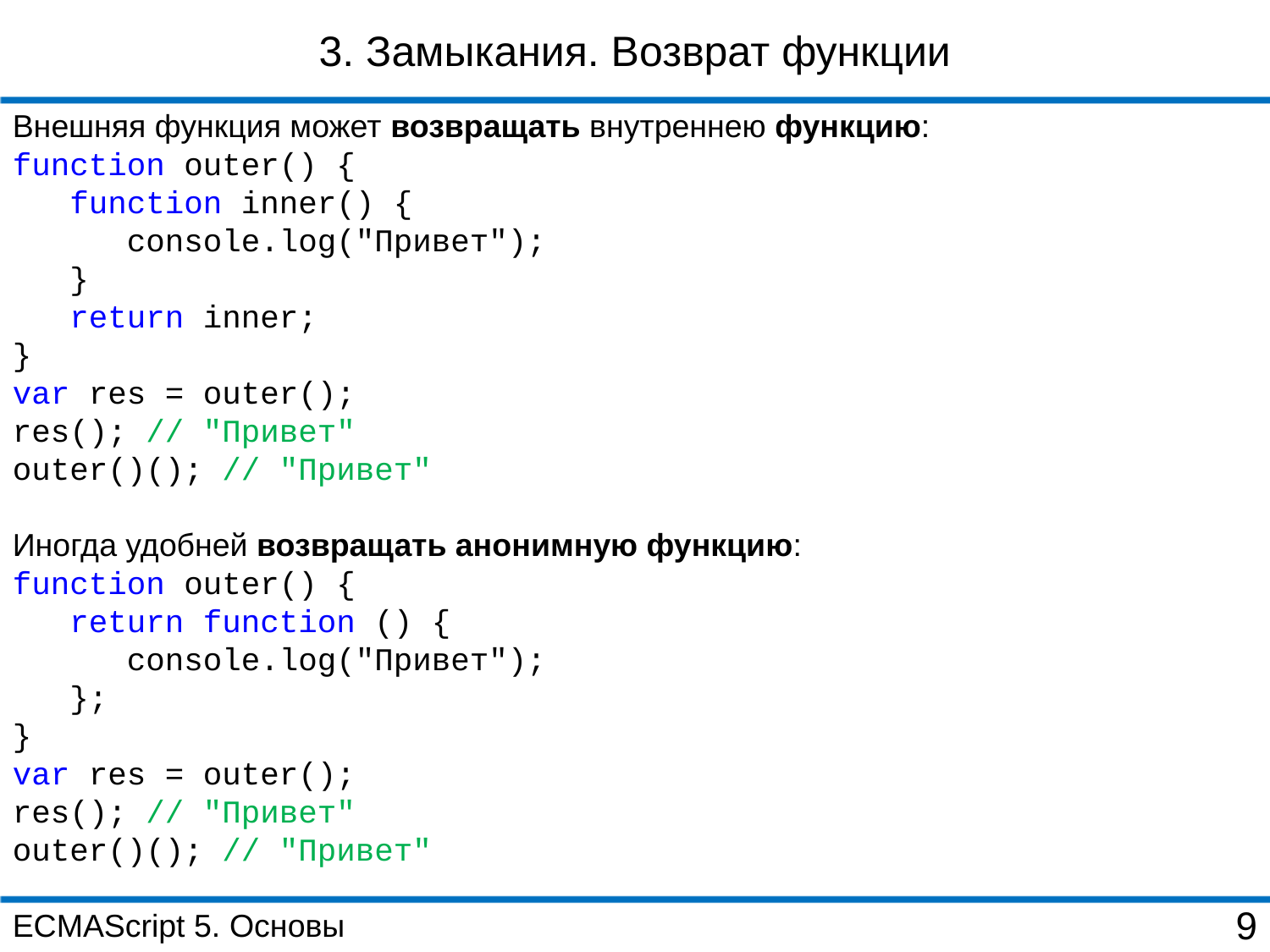

3. Замыкания. Возврат функции
Внешняя функция может возвращать внутреннею функцию:
function outer() {
   function inner() {
      console.log("Привет");
   }
   return inner;
}
var res = outer();
res(); // "Привет"
outer()(); // "Привет"

Иногда удобней возвращать анонимную функцию:
function outer() {
   return function () {
      console.log("Привет");
   };
}
var res = outer();
res(); // "Привет"
outer()(); // "Привет"
ECMAScript 5. Основы
9